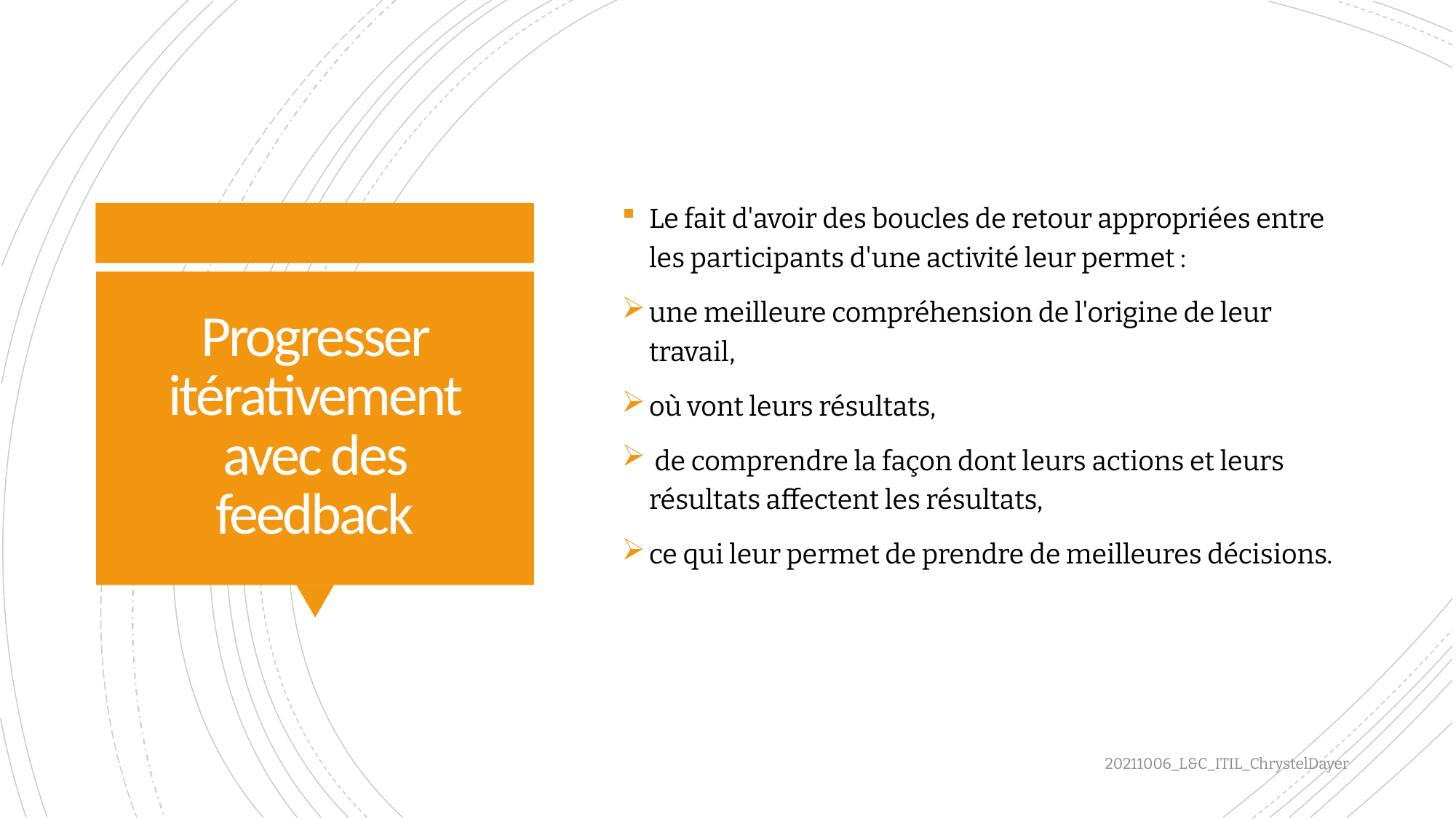

Le fait d'avoir des boucles de retour appropriées entre les participants d'une activité leur permet :
une meilleure compréhension de l'origine de leur travail,
où vont leurs résultats,
 de comprendre la façon dont leurs actions et leurs résultats affectent les résultats,
ce qui leur permet de prendre de meilleures décisions.

# Progresser itérativement avec des feedback
20211006_L&C_ITIL_ChrystelDayer